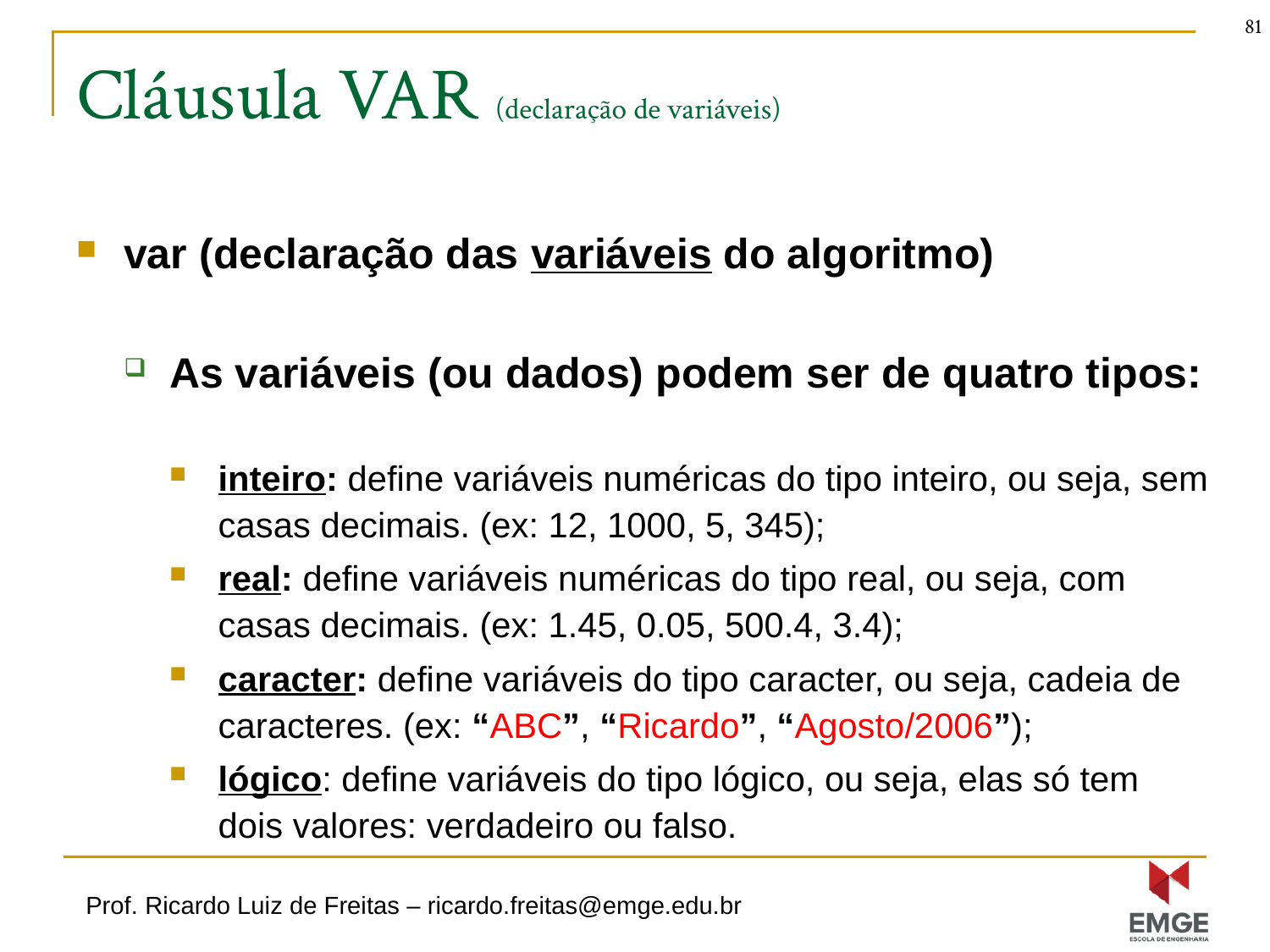

81
# Cláusula VAR (declaração de variáveis)
var (declaração das variáveis do algoritmo)

As variáveis (ou dados) podem ser de quatro tipos:

inteiro: define variáveis numéricas do tipo inteiro, ou seja, sem casas decimais. (ex: 12, 1000, 5, 345);
real: define variáveis numéricas do tipo real, ou seja, com casas decimais. (ex: 1.45, 0.05, 500.4, 3.4);
caracter: define variáveis do tipo caracter, ou seja, cadeia de caracteres. (ex: “ABC”, “Ricardo”, “Agosto/2006”);
lógico: define variáveis do tipo lógico, ou seja, elas só tem dois valores: verdadeiro ou falso.